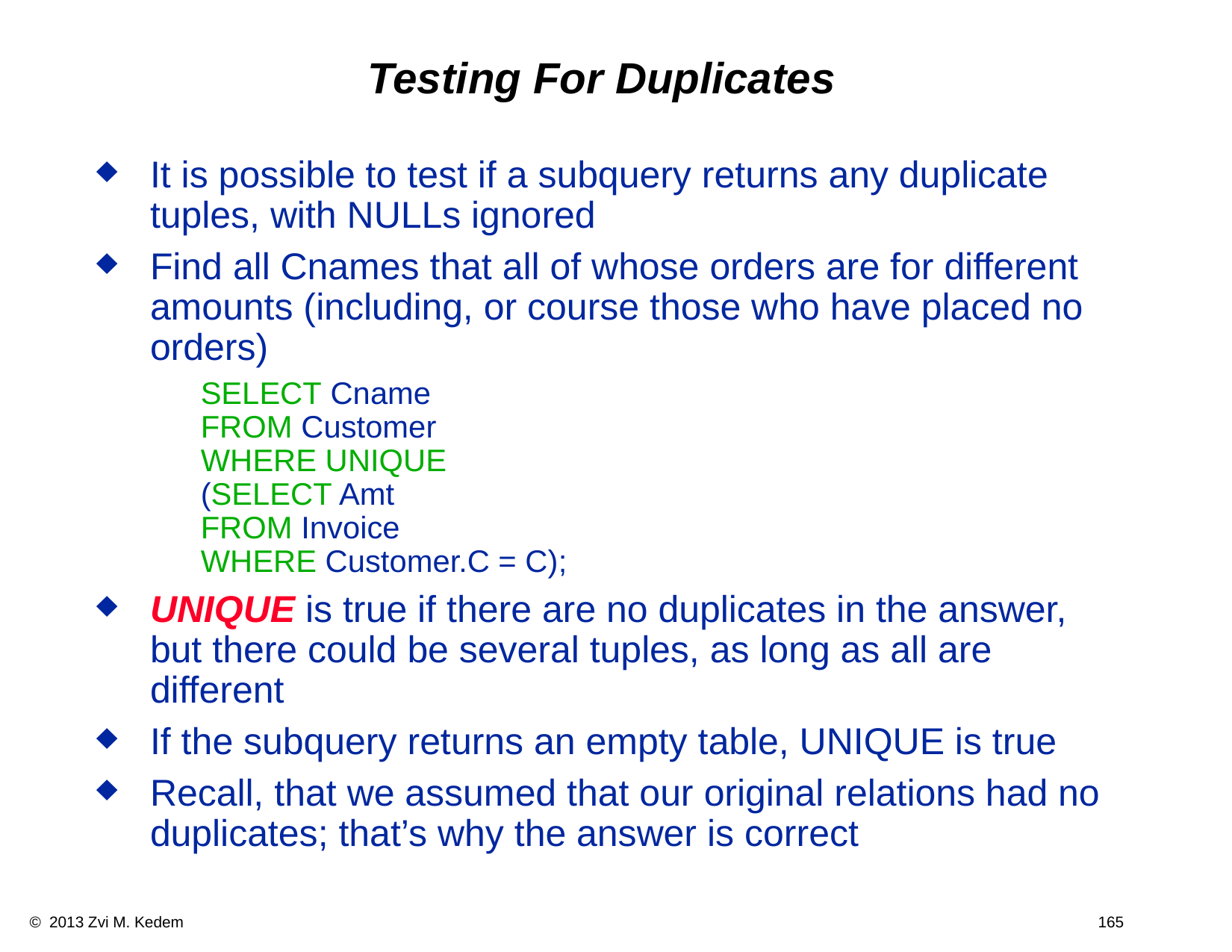

# Testing For Duplicates
It is possible to test if a subquery returns any duplicate tuples, with NULLs ignored
Find all Cnames that all of whose orders are for different amounts (including, or course those who have placed no orders)
	SELECT Cname
FROM Customer
WHERE UNIQUE
(SELECT Amt
FROM Invoice
WHERE Customer.C = C);
UNIQUE is true if there are no duplicates in the answer, but there could be several tuples, as long as all are different
If the subquery returns an empty table, UNIQUE is true
Recall, that we assumed that our original relations had no duplicates; that’s why the answer is correct